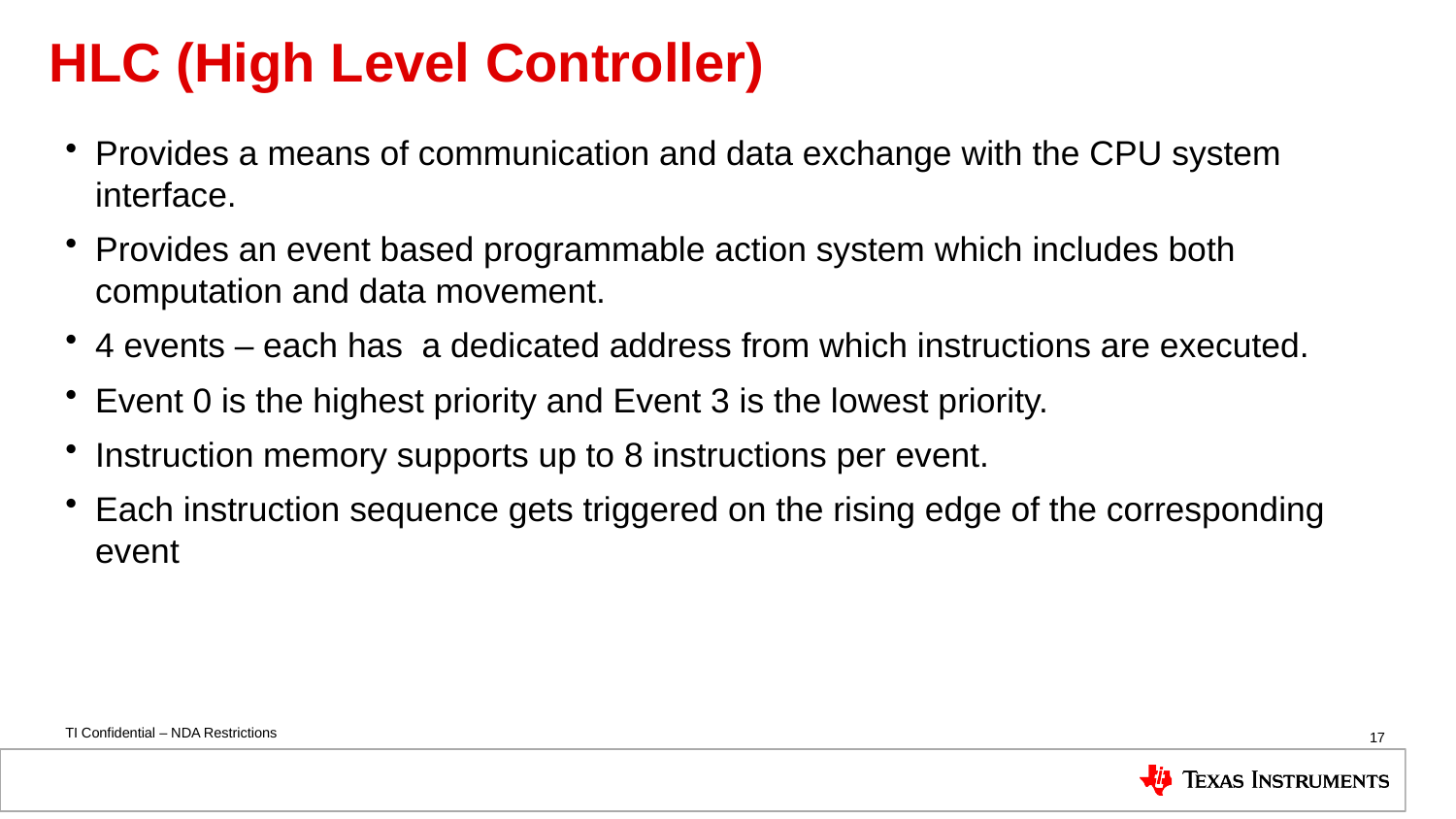

# HLC (High Level Controller)
Provides a means of communication and data exchange with the CPU system interface.
Provides an event based programmable action system which includes both computation and data movement.
4 events – each has  a dedicated address from which instructions are executed.
Event 0 is the highest priority and Event 3 is the lowest priority.
Instruction memory supports up to 8 instructions per event.
Each instruction sequence gets triggered on the rising edge of the corresponding event
17